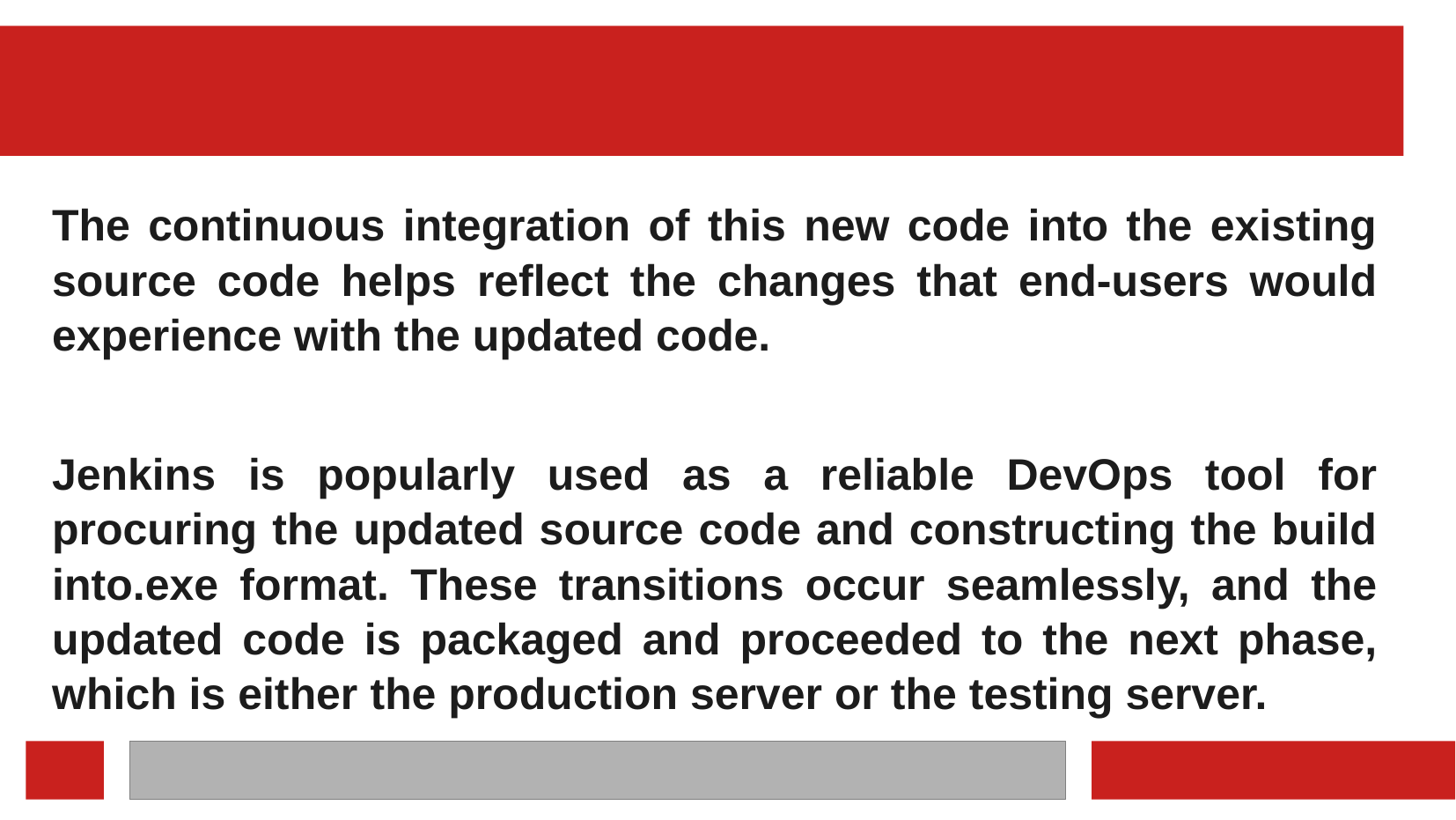

#
The continuous integration of this new code into the existing source code helps reflect the changes that end-users would experience with the updated code.

Jenkins is popularly used as a reliable DevOps tool for procuring the updated source code and constructing the build into.exe format. These transitions occur seamlessly, and the updated code is packaged and proceeded to the next phase, which is either the production server or the testing server.
3